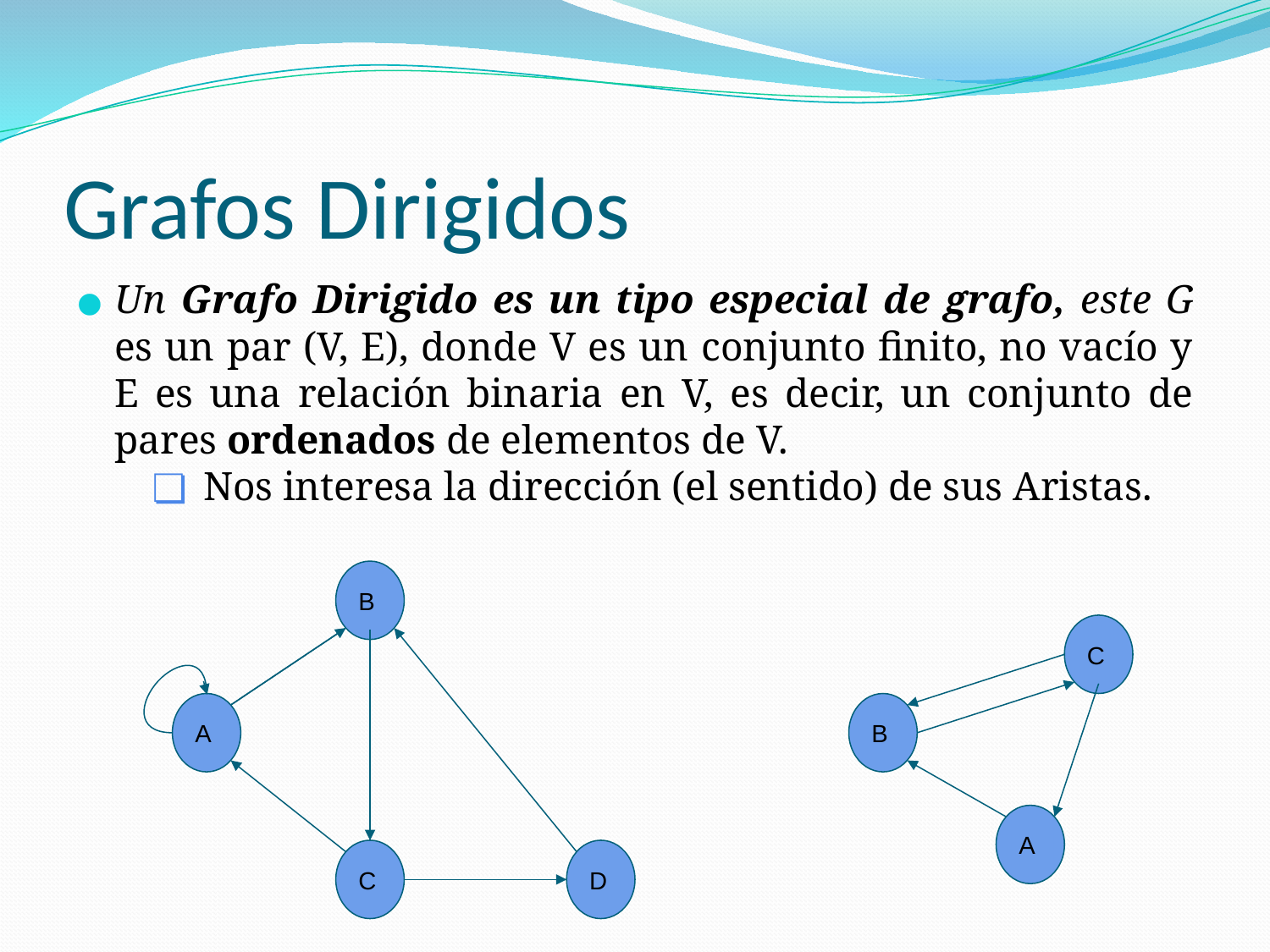

# Grafos Dirigidos
Un Grafo Dirigido es un tipo especial de grafo, este G es un par (V, E), donde V es un conjunto finito, no vacío y E es una relación binaria en V, es decir, un conjunto de pares ordenados de elementos de V.
Nos interesa la dirección (el sentido) de sus Aristas.
B
C
A
B
A
D
C